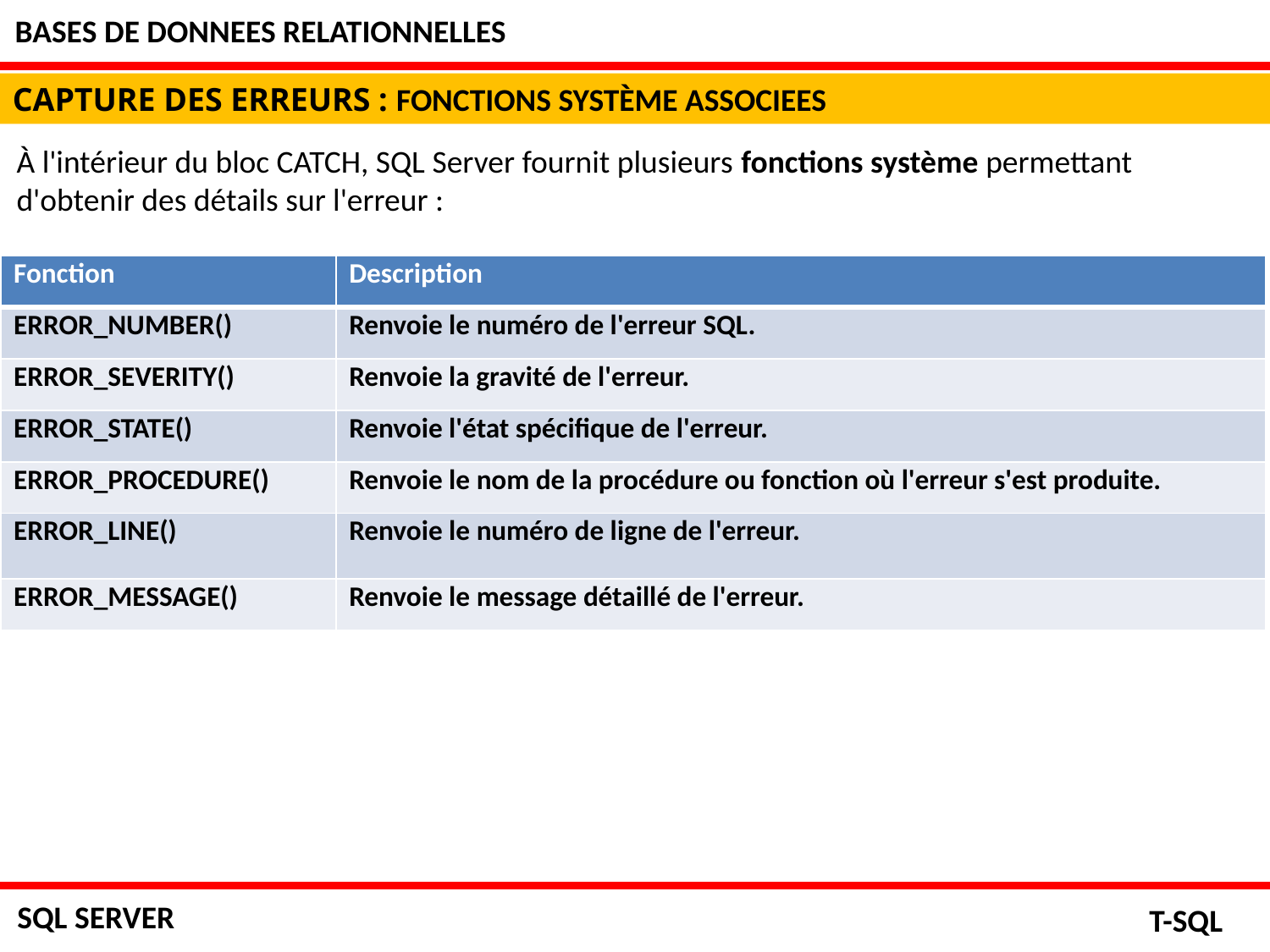

BASES DE DONNEES RELATIONNELLES
CAPTURE DES ERREURS : FONCTIONS SYSTÈME ASSOCIEES
À l'intérieur du bloc CATCH, SQL Server fournit plusieurs fonctions système permettant
d'obtenir des détails sur l'erreur :
| Fonction | Description |
| --- | --- |
| ERROR\_NUMBER() | Renvoie le numéro de l'erreur SQL. |
| ERROR\_SEVERITY() | Renvoie la gravité de l'erreur. |
| ERROR\_STATE() | Renvoie l'état spécifique de l'erreur. |
| ERROR\_PROCEDURE() | Renvoie le nom de la procédure ou fonction où l'erreur s'est produite. |
| ERROR\_LINE() | Renvoie le numéro de ligne de l'erreur. |
| ERROR\_MESSAGE() | Renvoie le message détaillé de l'erreur. |
SQL SERVER
T-SQL